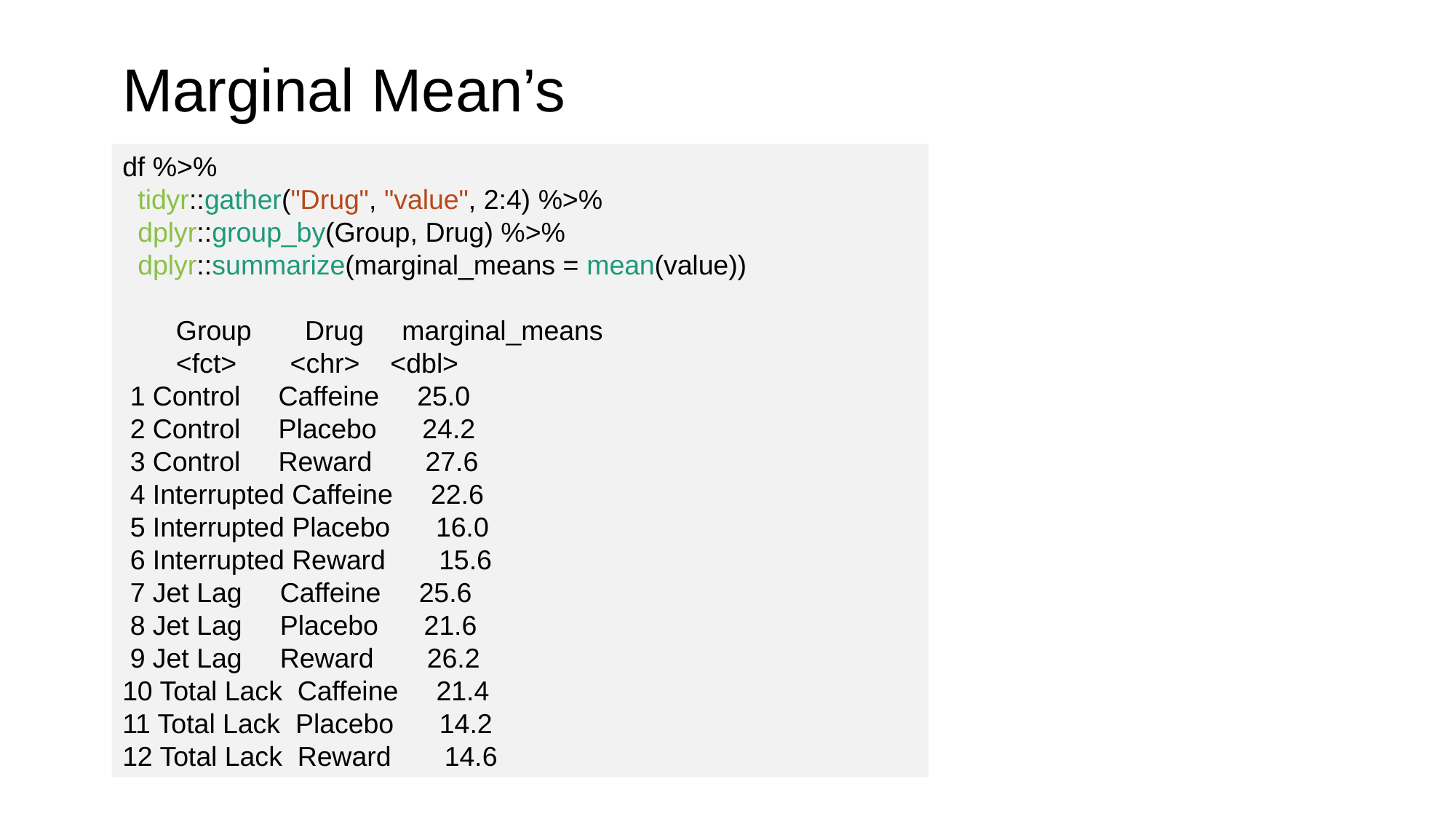

# Marginal Mean’s
df %>%
  tidyr::gather("Drug", "value", 2:4) %>%
  dplyr::group_by(Group, Drug) %>%
  dplyr::summarize(marginal_means = mean(value))

       Group       Drug     marginal_means
       <fct>       <chr>    <dbl>
 1 Control     Caffeine     25.0
 2 Control     Placebo      24.2
 3 Control     Reward       27.6
 4 Interrupted Caffeine     22.6
 5 Interrupted Placebo      16.0
 6 Interrupted Reward       15.6
 7 Jet Lag     Caffeine     25.6
 8 Jet Lag     Placebo      21.6
 9 Jet Lag     Reward       26.2
10 Total Lack  Caffeine     21.4
11 Total Lack  Placebo      14.2
12 Total Lack  Reward       14.6